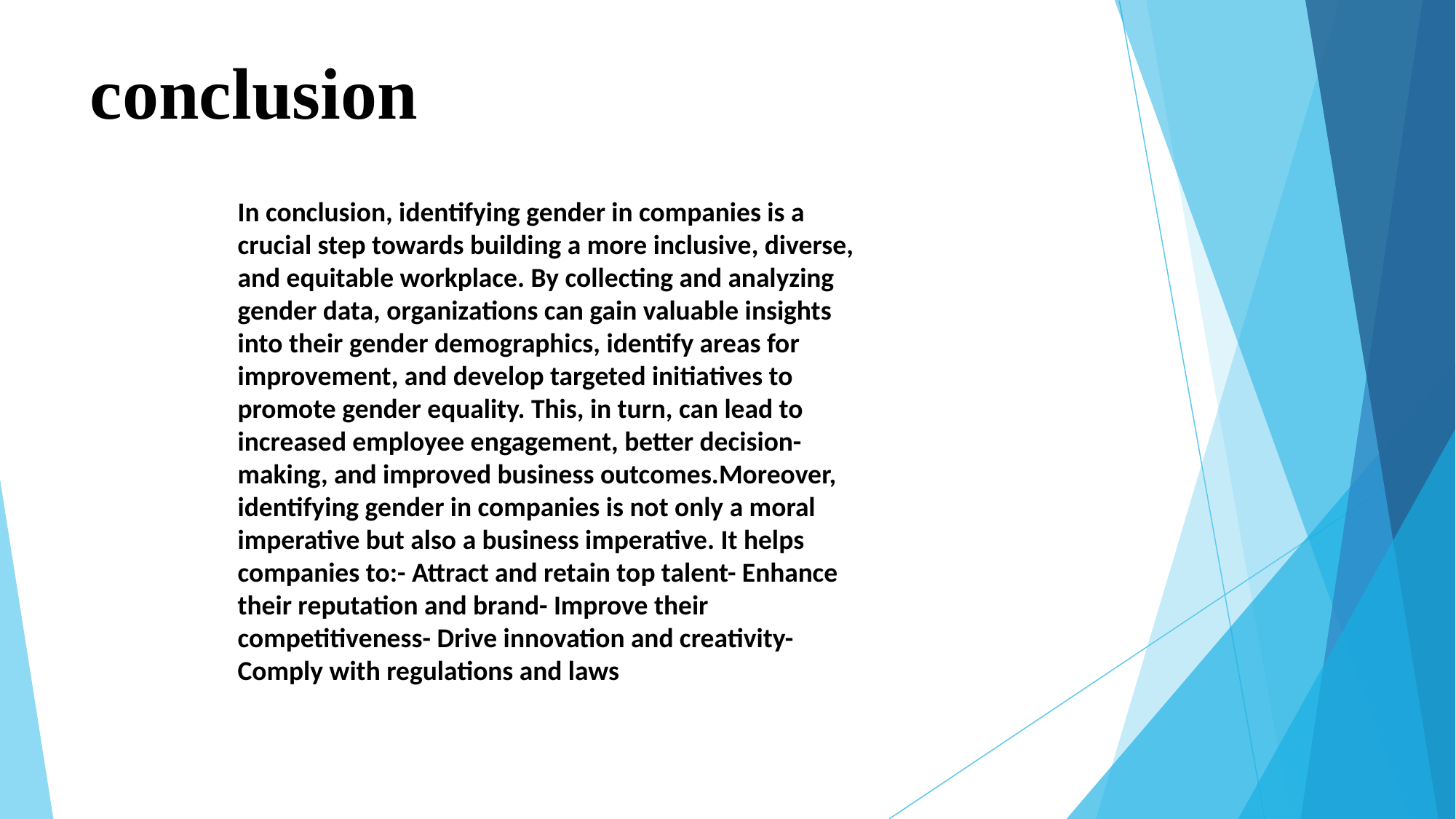

# conclusion
In conclusion, identifying gender in companies is a crucial step towards building a more inclusive, diverse, and equitable workplace. By collecting and analyzing gender data, organizations can gain valuable insights into their gender demographics, identify areas for improvement, and develop targeted initiatives to promote gender equality. This, in turn, can lead to increased employee engagement, better decision-making, and improved business outcomes.Moreover, identifying gender in companies is not only a moral imperative but also a business imperative. It helps companies to:- Attract and retain top talent- Enhance their reputation and brand- Improve their competitiveness- Drive innovation and creativity- Comply with regulations and laws